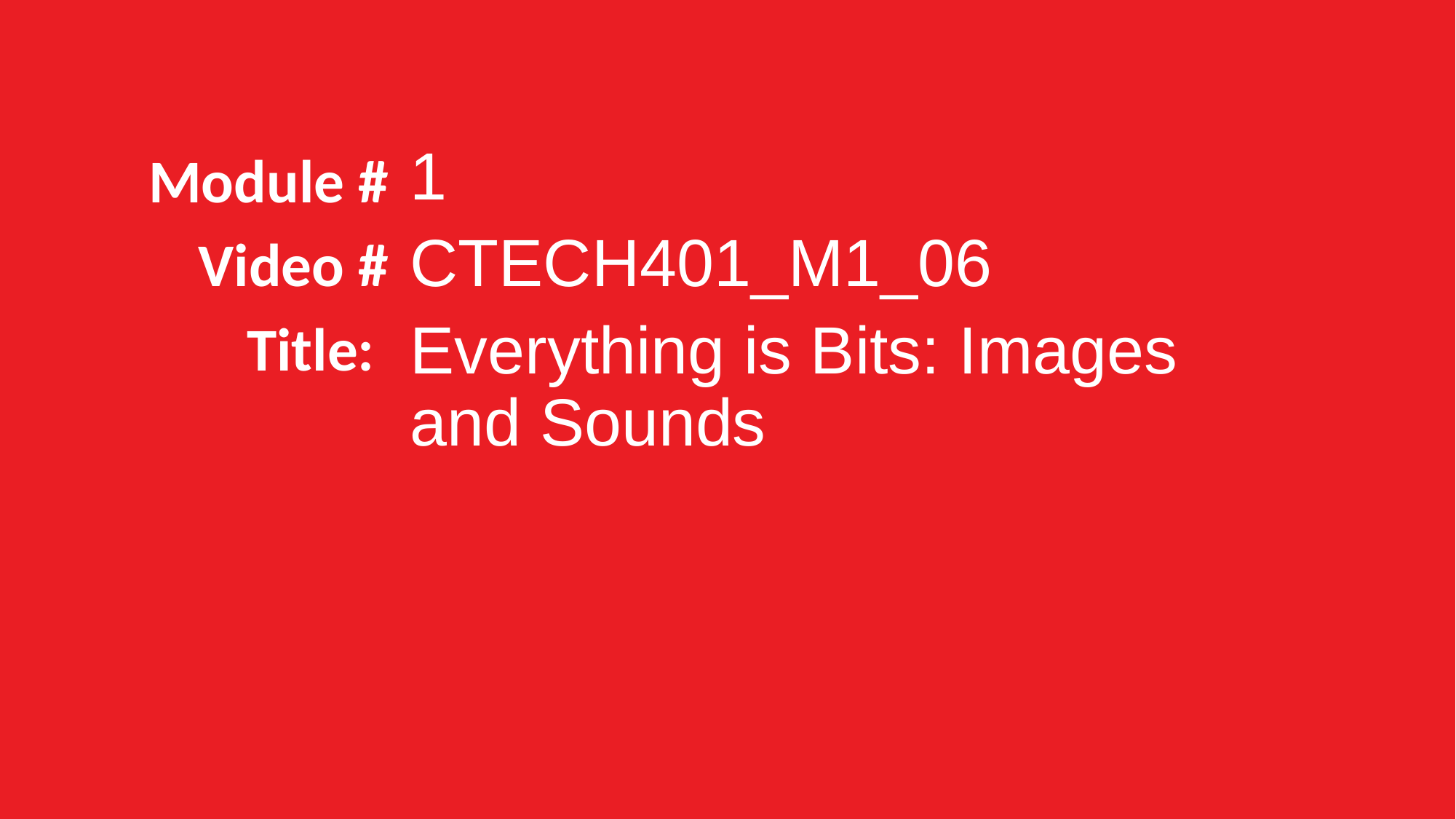

1
CTECH401_M1_06
Everything is Bits: Images and Sounds